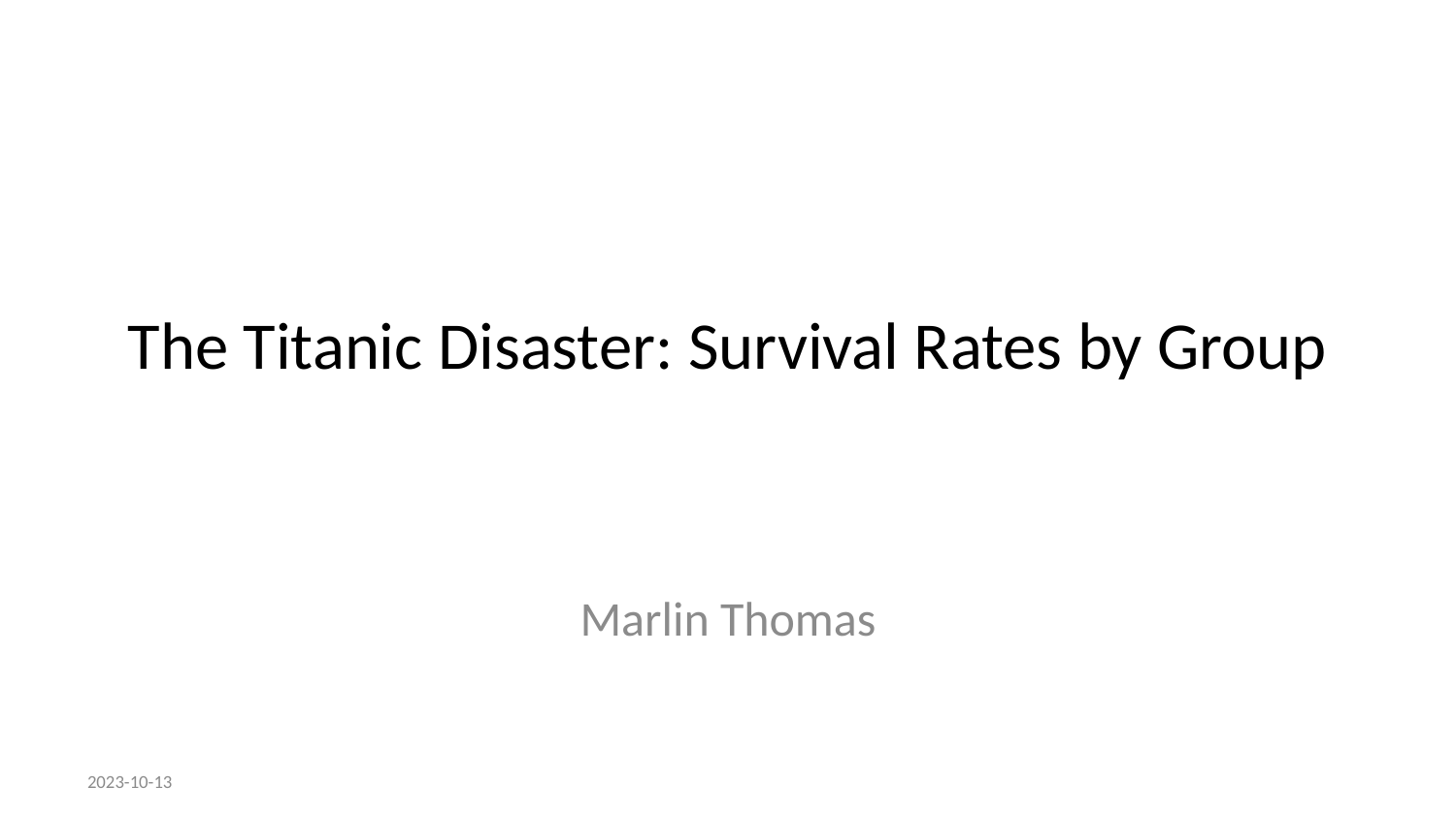

# The Titanic Disaster: Survival Rates by Group
Marlin Thomas
2023-10-13